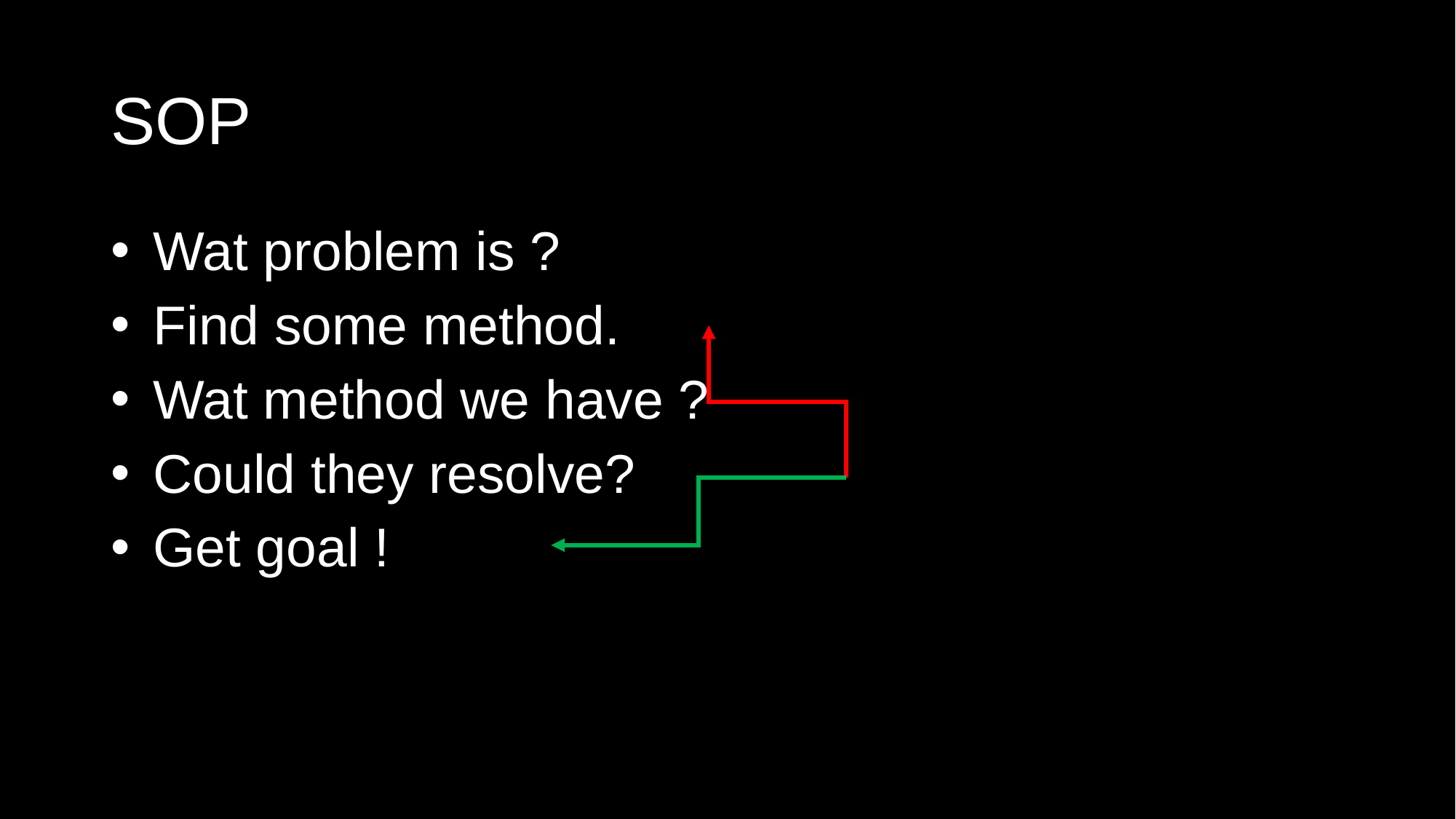

# SOP
 Wat problem is ?
 Find some method.
 Wat method we have ?
 Could they resolve?
 Get goal !